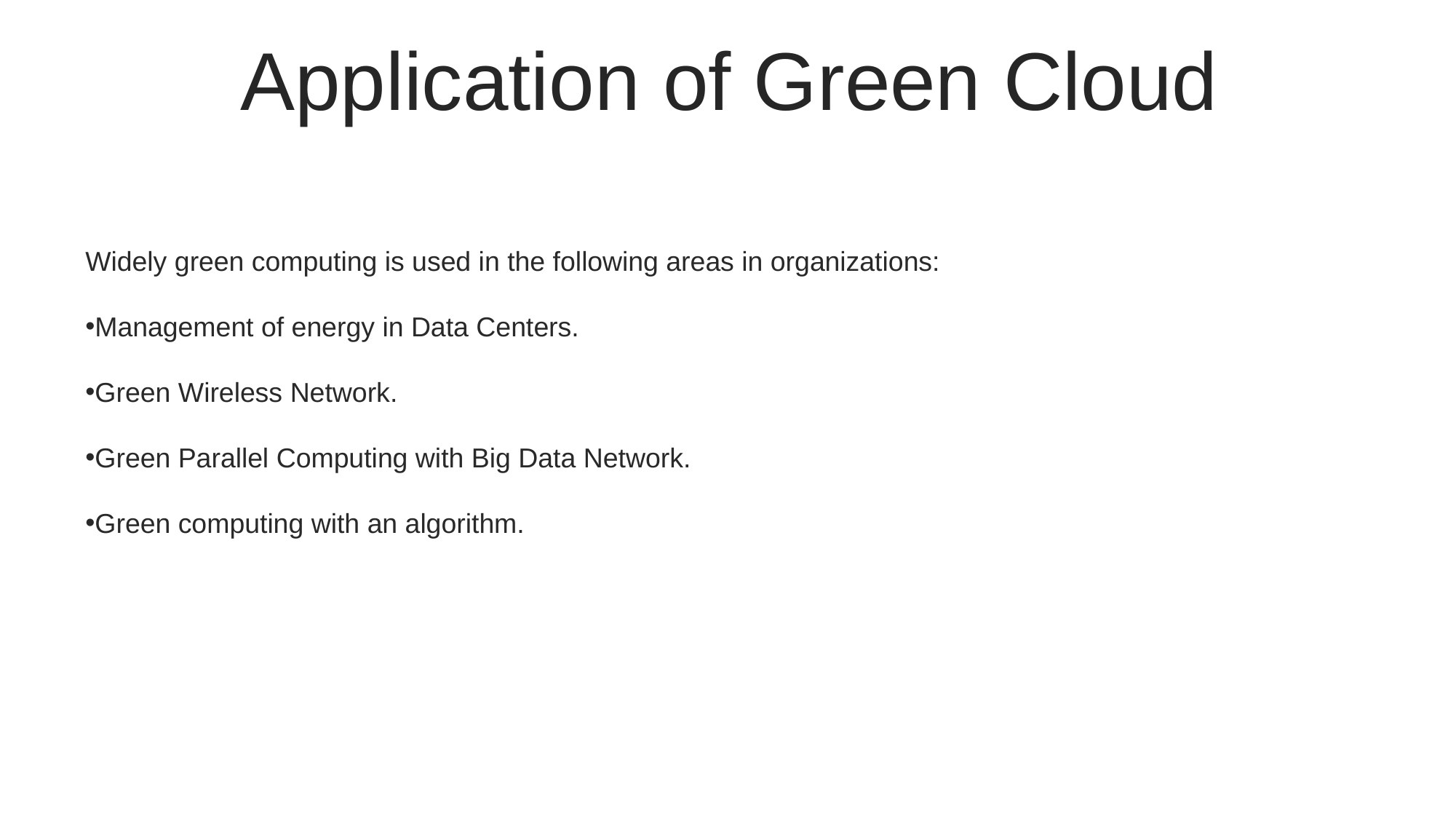

Application of Green Cloud
Widely green computing is used in the following areas in organizations:

Management of energy in Data Centers.

Green Wireless Network.

Green Parallel Computing with Big Data Network.

Green computing with an algorithm.